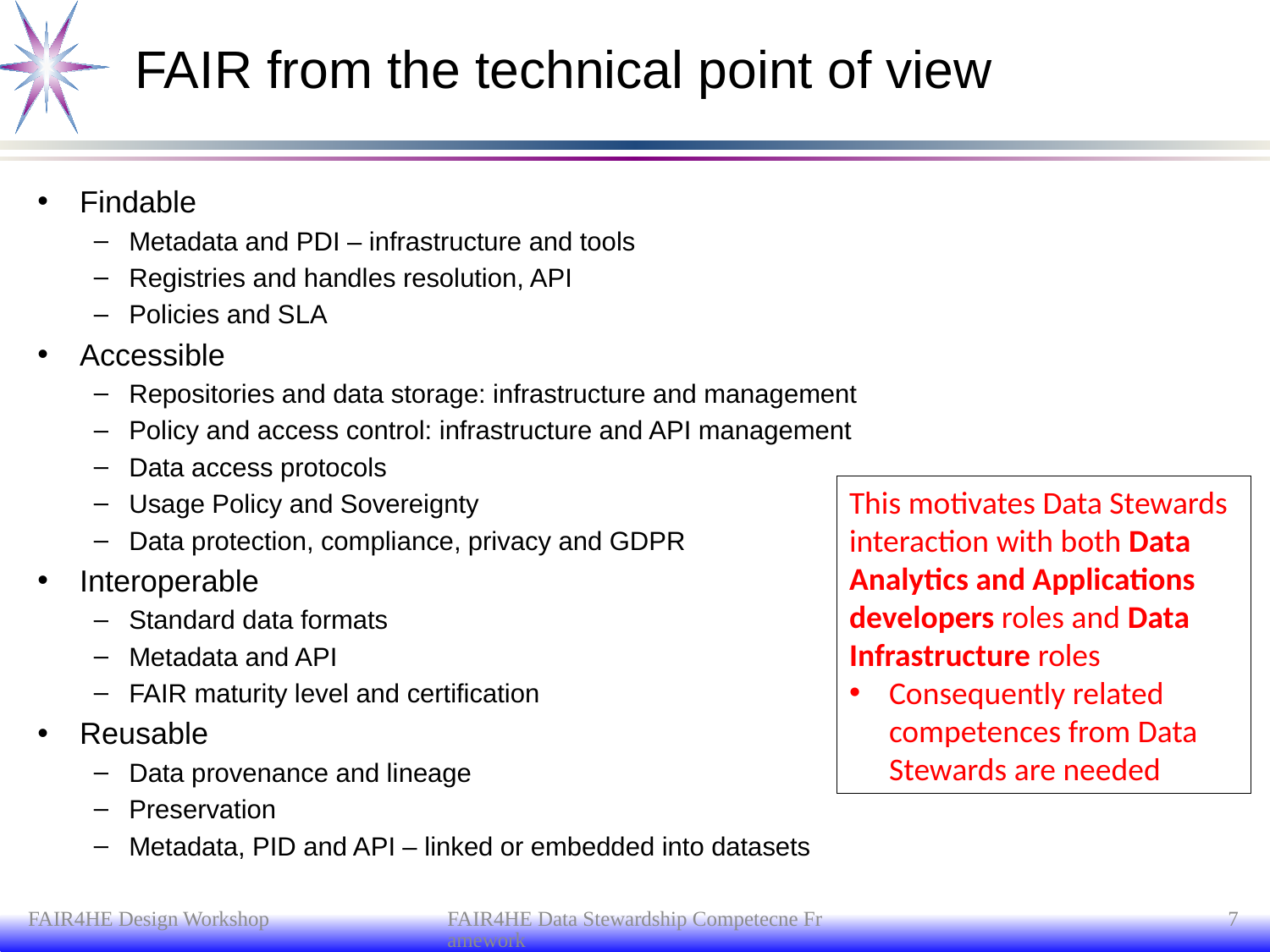

# FAIR from the technical point of view
Findable
Metadata and PDI – infrastructure and tools
Registries and handles resolution, API
Policies and SLA
Accessible
Repositories and data storage: infrastructure and management
Policy and access control: infrastructure and API management
Data access protocols
Usage Policy and Sovereignty
Data protection, compliance, privacy and GDPR
Interoperable
Standard data formats
Metadata and API
FAIR maturity level and certification
Reusable
Data provenance and lineage
Preservation
Metadata, PID and API – linked or embedded into datasets

This motivates Data Stewards interaction with both Data Analytics and Applications developers roles and Data Infrastructure roles
Consequently related competences from Data Stewards are needed
FAIR4HE Design Workshop
FAIR4HE Data Stewardship Competecne Framework
7